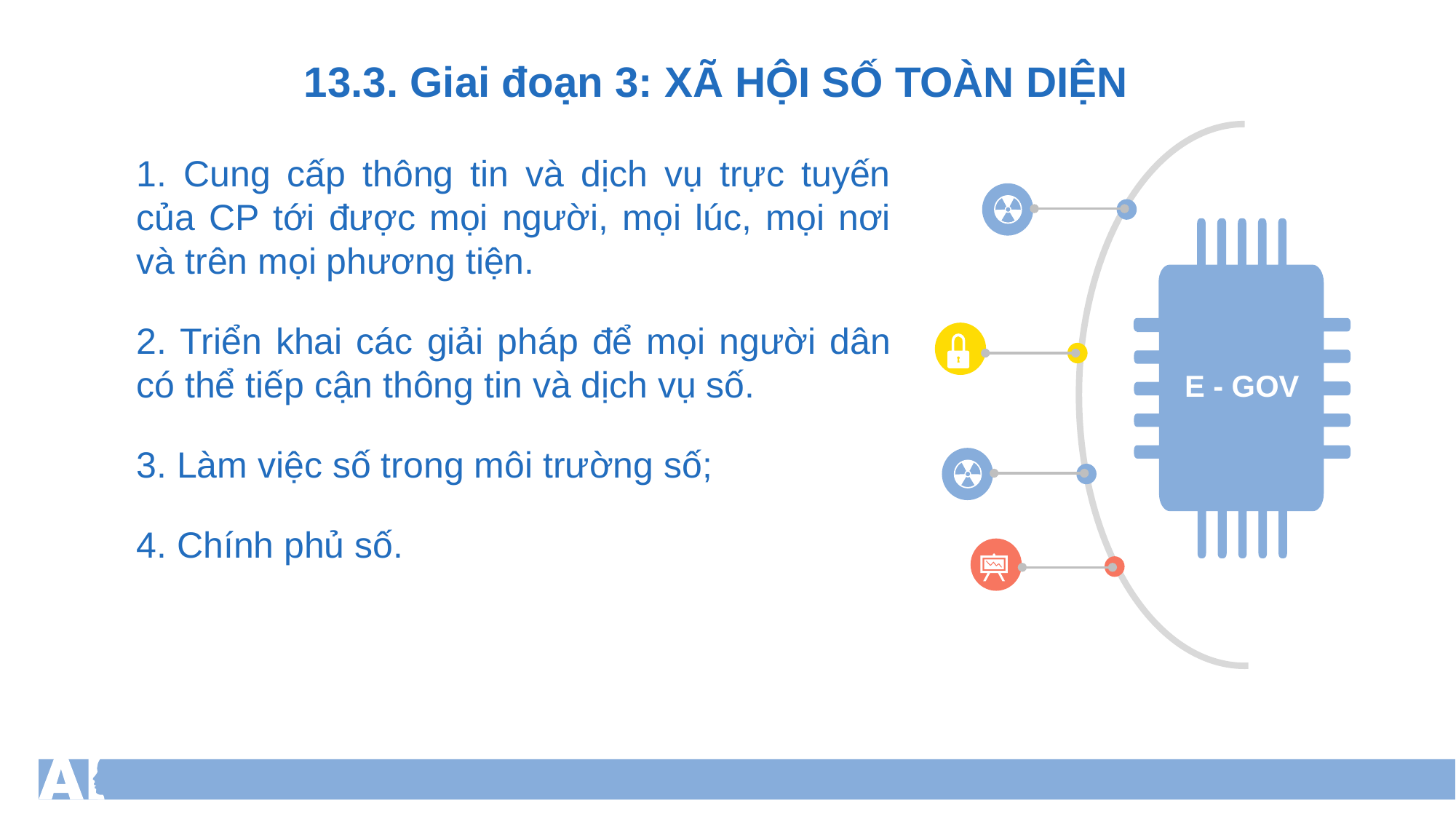

13.3. Giai đoạn 3: XÃ HỘI SỐ TOÀN DIỆN

1. Cung cấp thông tin và dịch vụ trực tuyến của CP tới được mọi người, mọi lúc, mọi nơi và trên mọi phương tiện.
2. Triển khai các giải pháp để mọi người dân có thể tiếp cận thông tin và dịch vụ số.
3. Làm việc số trong môi trường số;
4. Chính phủ số.

E - GOV